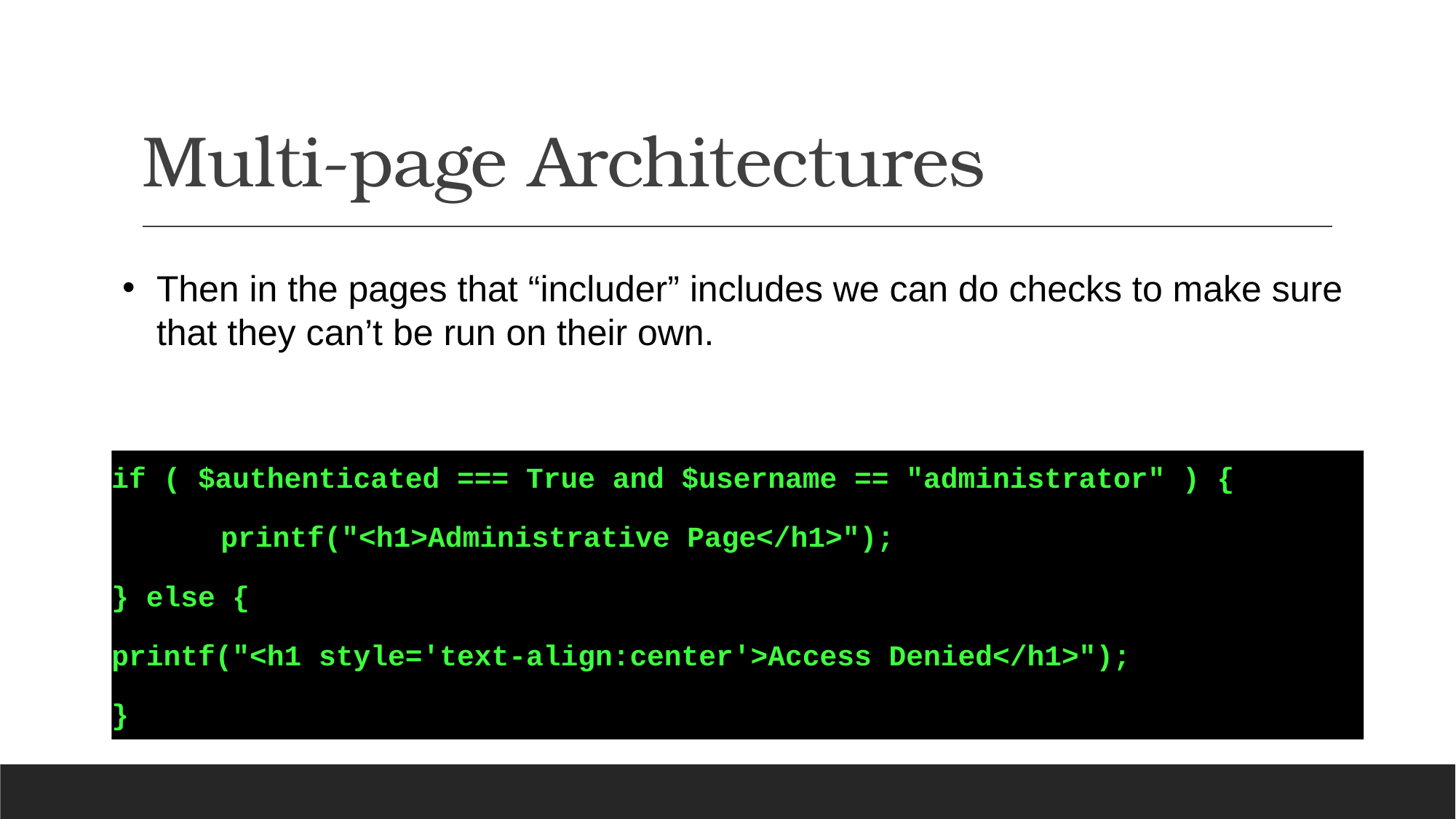

# Multi-page Architectures
Then in the pages that “includer” includes we can do checks to make sure that they can’t be run on their own.
if ( $authenticated === True and $username == "administrator" ) {
	printf("<h1>Administrative Page</h1>");
} else {
printf("<h1 style='text-align:center'>Access Denied</h1>");
}